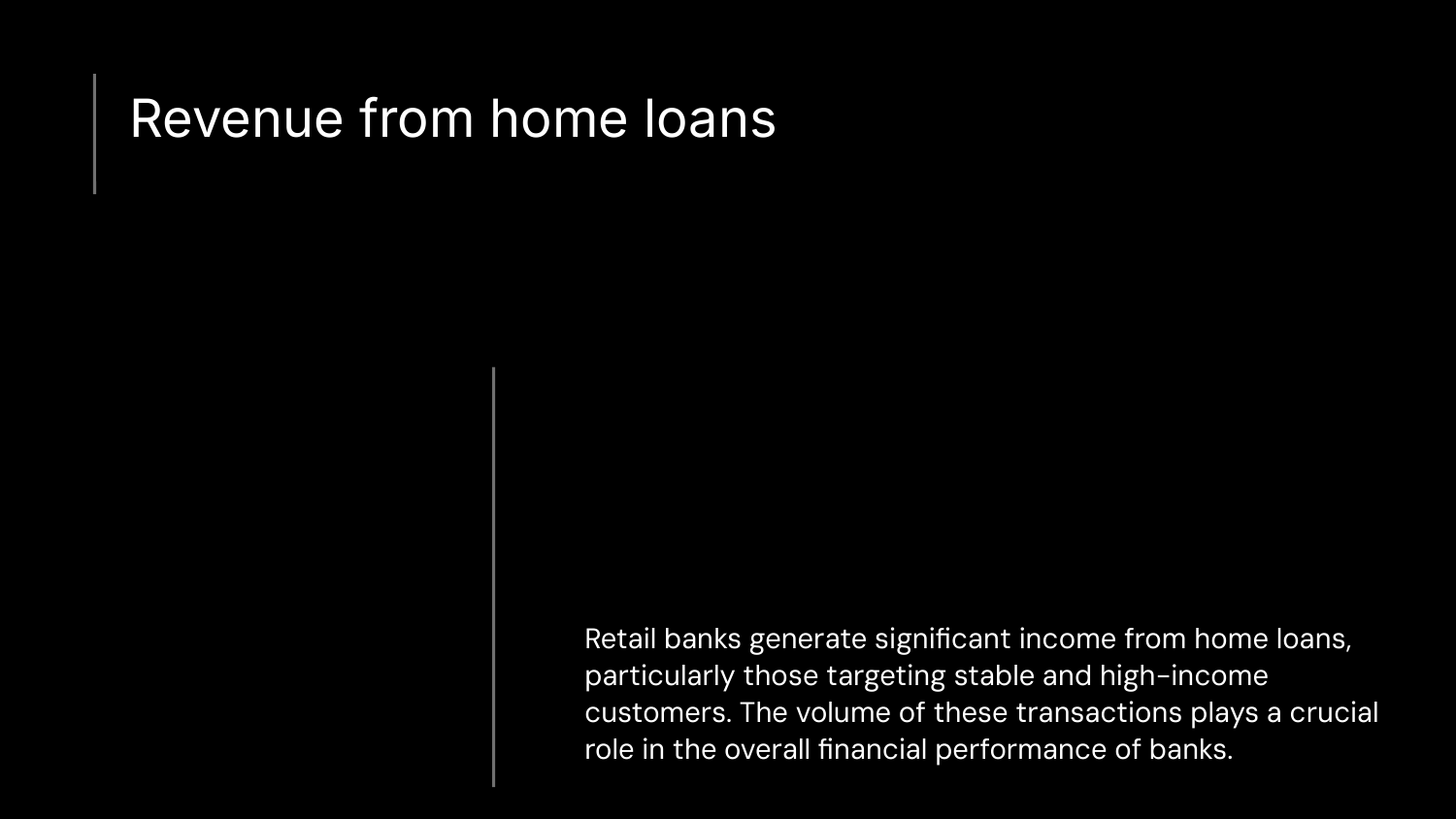

# Revenue from home loans
Retail banks generate significant income from home loans, particularly those targeting stable and high-income customers. The volume of these transactions plays a crucial role in the overall financial performance of banks.